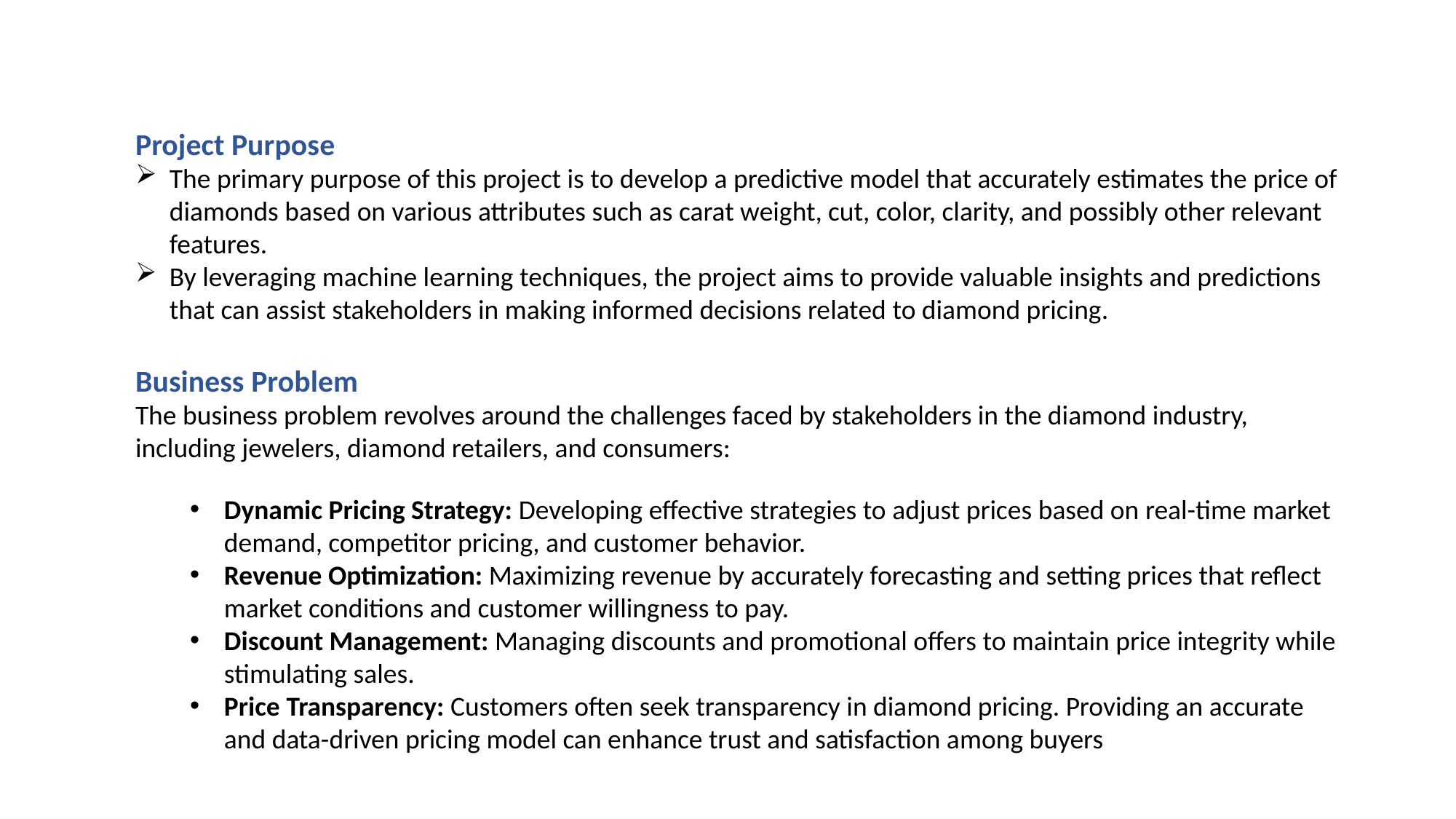

Project Purpose
The primary purpose of this project is to develop a predictive model that accurately estimates the price of diamonds based on various attributes such as carat weight, cut, color, clarity, and possibly other relevant features.
By leveraging machine learning techniques, the project aims to provide valuable insights and predictions that can assist stakeholders in making informed decisions related to diamond pricing.

Business Problem
The business problem revolves around the challenges faced by stakeholders in the diamond industry, including jewelers, diamond retailers, and consumers:

Dynamic Pricing Strategy: Developing effective strategies to adjust prices based on real-time market demand, competitor pricing, and customer behavior.
Revenue Optimization: Maximizing revenue by accurately forecasting and setting prices that reflect market conditions and customer willingness to pay.
Discount Management: Managing discounts and promotional offers to maintain price integrity while stimulating sales.
Price Transparency: Customers often seek transparency in diamond pricing. Providing an accurate and data-driven pricing model can enhance trust and satisfaction among buyers